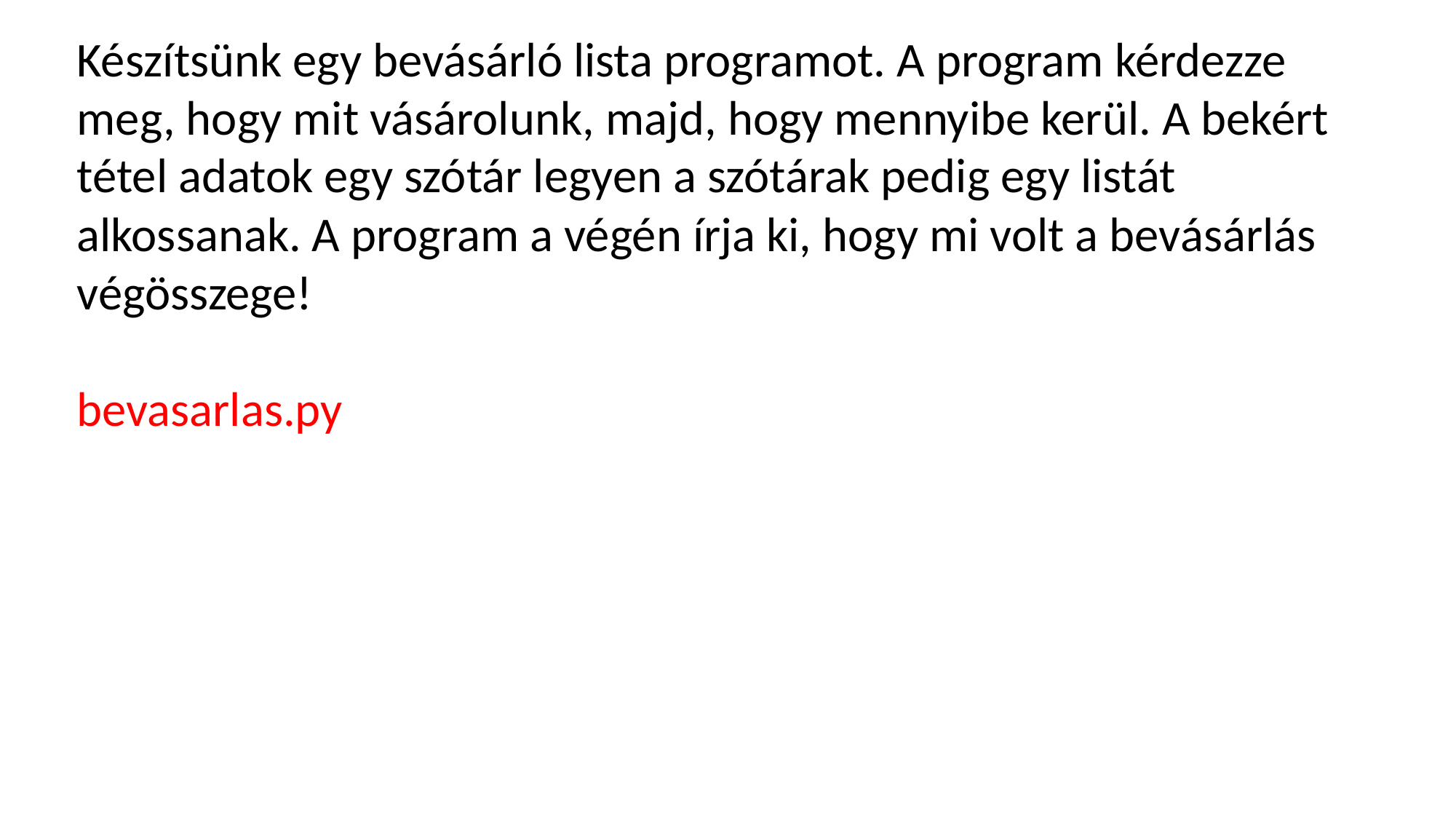

Készítsünk egy bevásárló lista programot. A program kérdezze meg, hogy mit vásárolunk, majd, hogy mennyibe kerül. A bekért tétel adatok egy szótár legyen a szótárak pedig egy listát alkossanak. A program a végén írja ki, hogy mi volt a bevásárlás végösszege!

bevasarlas.py